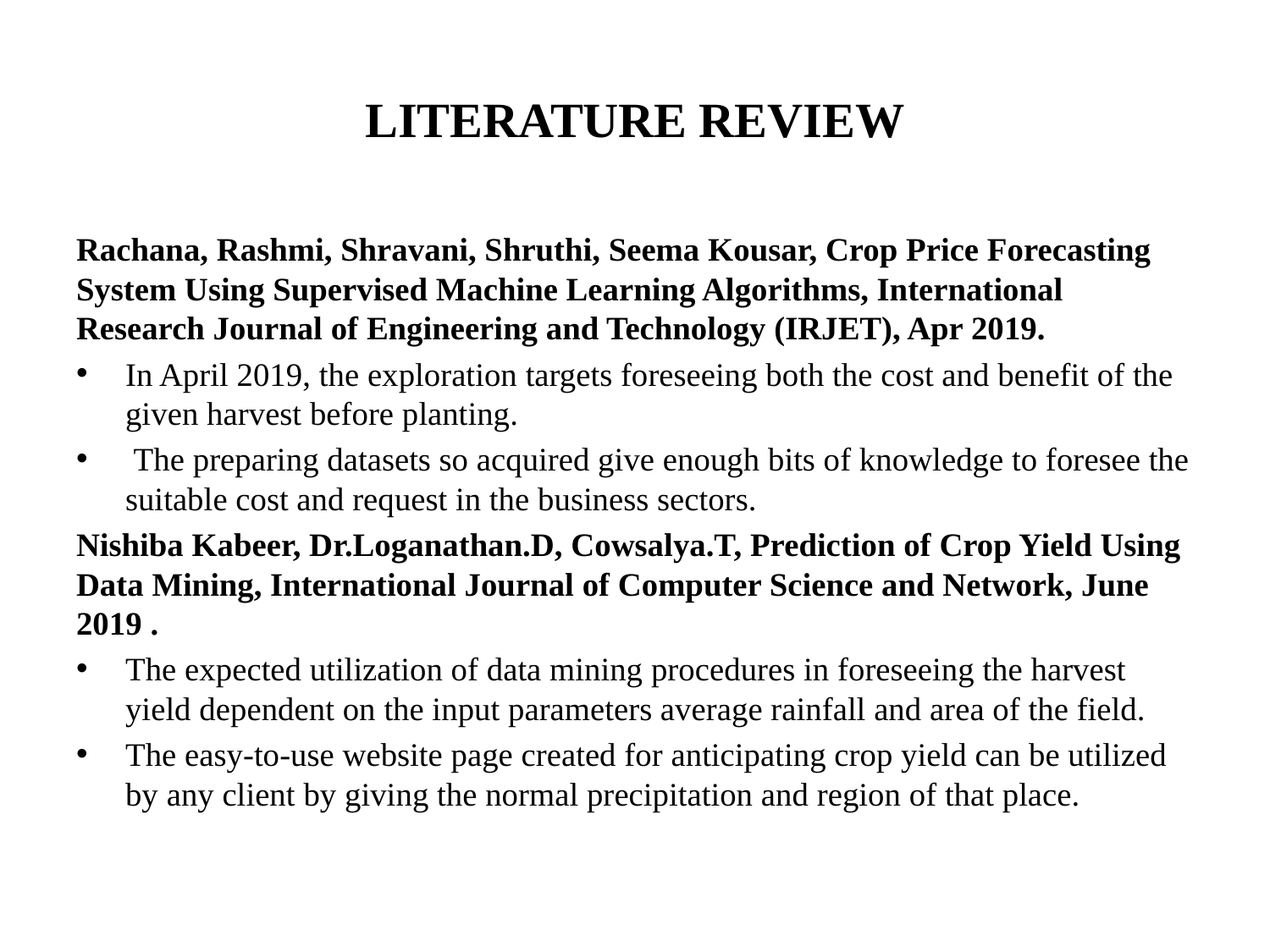

# LITERATURE REVIEW
Rachana, Rashmi, Shravani, Shruthi, Seema Kousar, Crop Price Forecasting System Using Supervised Machine Learning Algorithms, International Research Journal of Engineering and Technology (IRJET), Apr 2019.
In April 2019, the exploration targets foreseeing both the cost and benefit of the given harvest before planting.
 The preparing datasets so acquired give enough bits of knowledge to foresee the suitable cost and request in the business sectors.
Nishiba Kabeer, Dr.Loganathan.D, Cowsalya.T, Prediction of Crop Yield Using Data Mining, International Journal of Computer Science and Network, June 2019 .
The expected utilization of data mining procedures in foreseeing the harvest yield dependent on the input parameters average rainfall and area of the field.
The easy-to-use website page created for anticipating crop yield can be utilized by any client by giving the normal precipitation and region of that place.